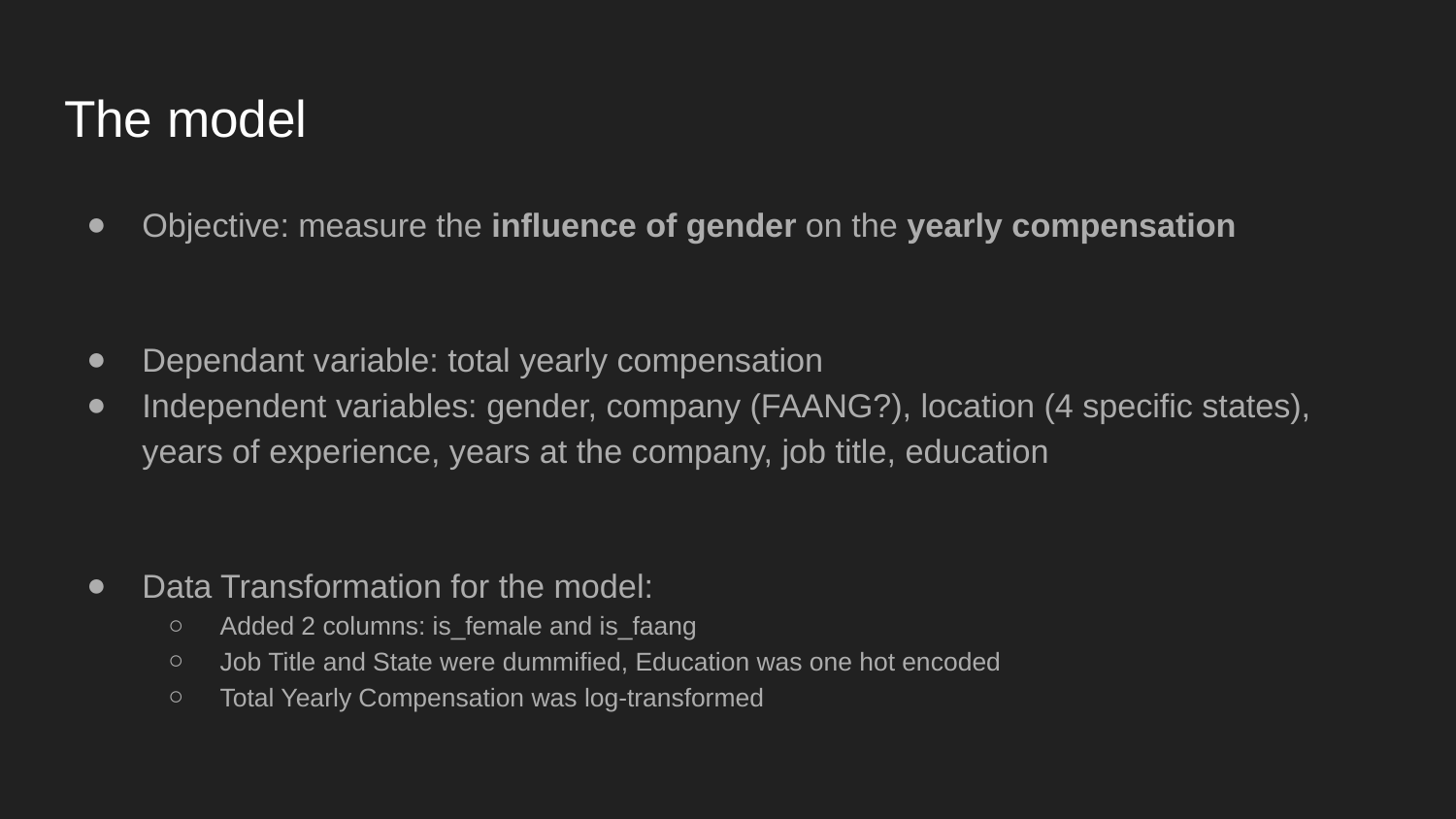

# The model
Objective: measure the influence of gender on the yearly compensation

Dependant variable: total yearly compensation
Independent variables: gender, company (FAANG?), location (4 specific states), years of experience, years at the company, job title, education

Data Transformation for the model:
Added 2 columns: is_female and is_faang
Job Title and State were dummified, Education was one hot encoded
Total Yearly Compensation was log-transformed